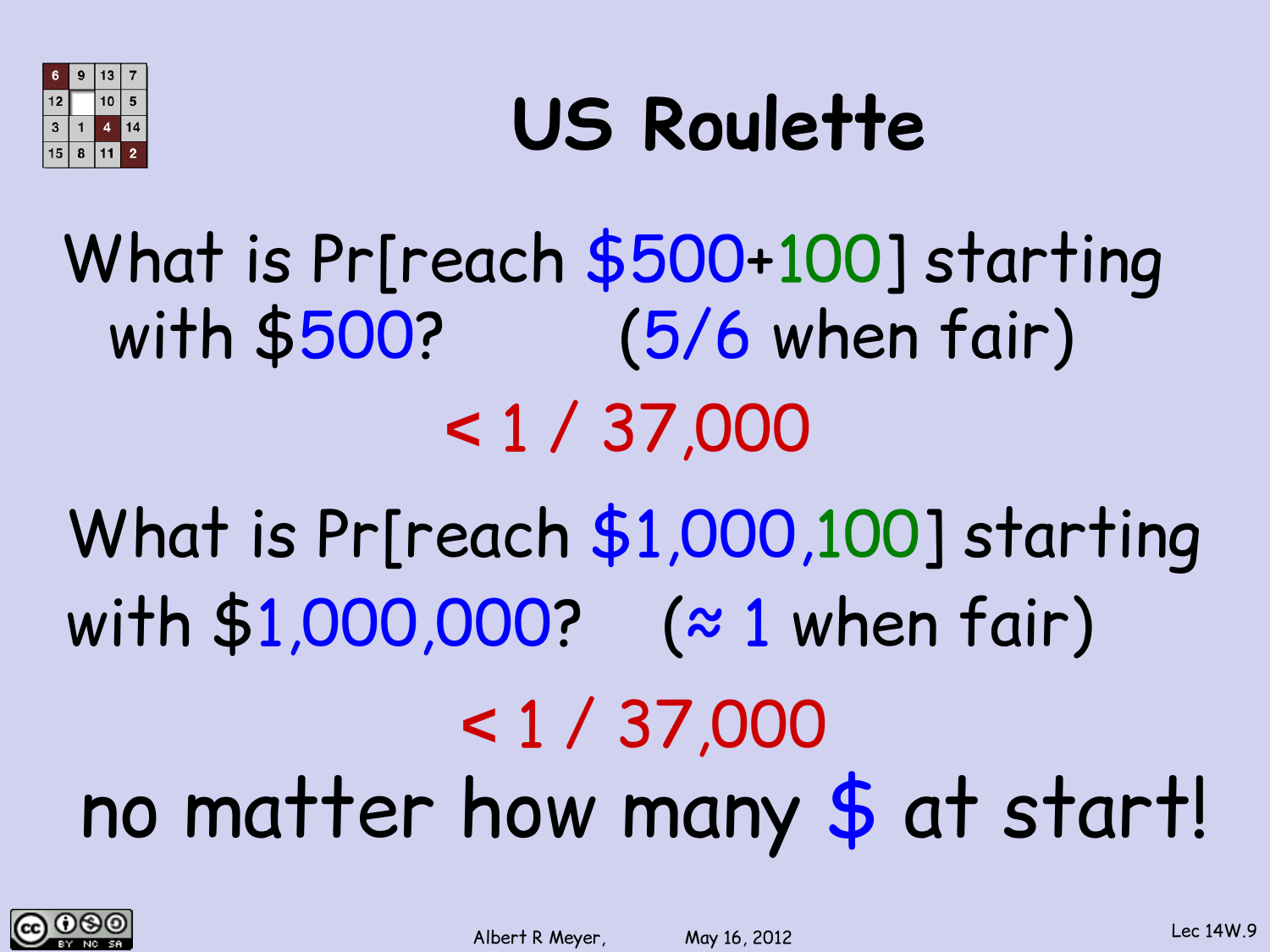

# US Roulette
What is Pr[reach $500+100] starting with $500?         (5/6 when fair)
< 1 / 37,000
What is Pr[reach $1,000,100] starting
with $1,000,000?    (≈ 1 when fair)
< 1 / 37,000
no matter how many $ at start!
Lec 14W.9

Albert R Meyer,               May 16, 2012